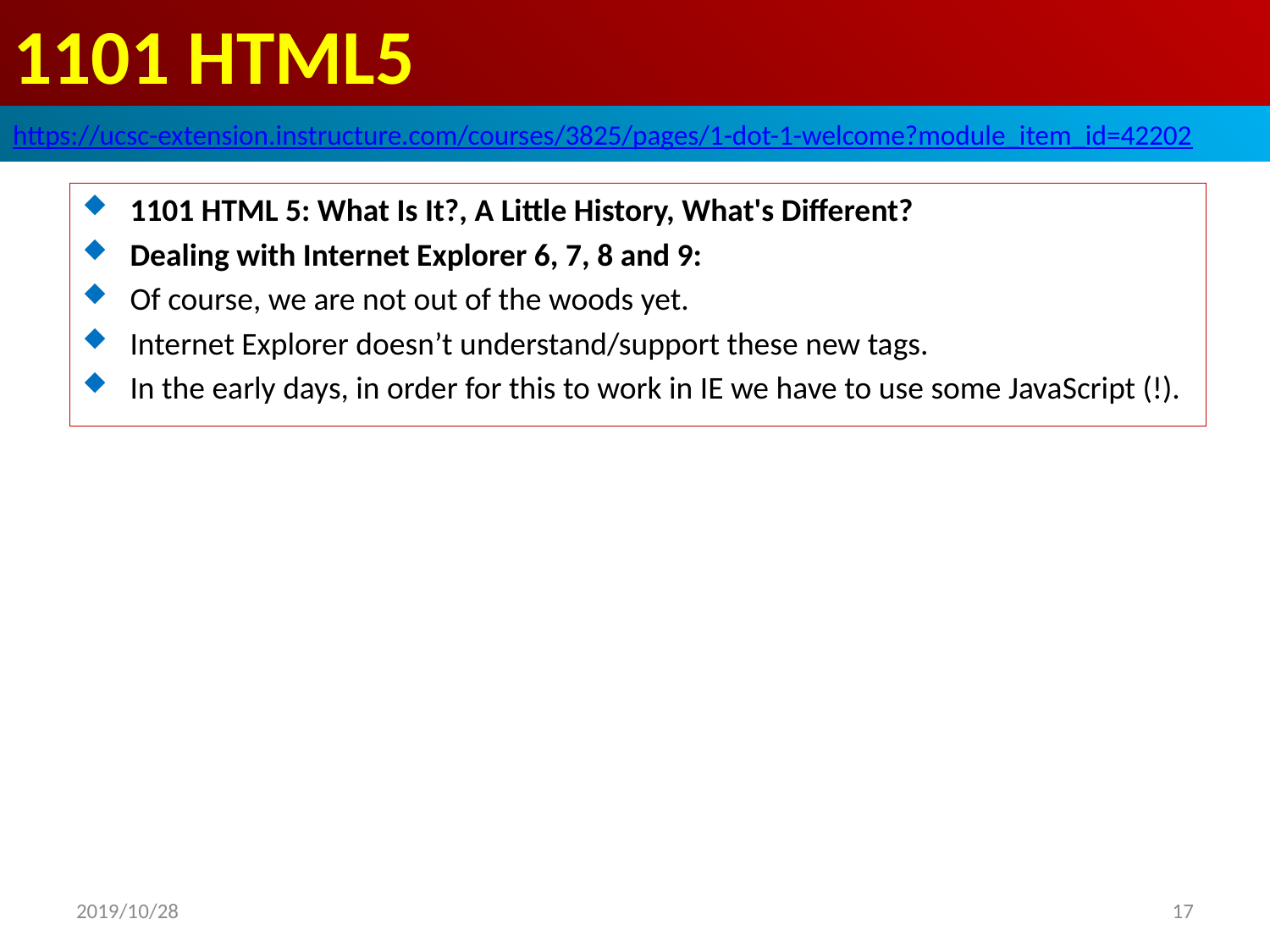

# 1101 HTML5

https://ucsc-extension.instructure.com/courses/3825/pages/1-dot-1-welcome?module_item_id=42202
1101 HTML 5: What Is It?, A Little History, What's Different?
Dealing with Internet Explorer 6, 7, 8 and 9:
Of course, we are not out of the woods yet.
Internet Explorer doesn’t understand/support these new tags.
In the early days, in order for this to work in IE we have to use some JavaScript (!).
2019/10/28
17